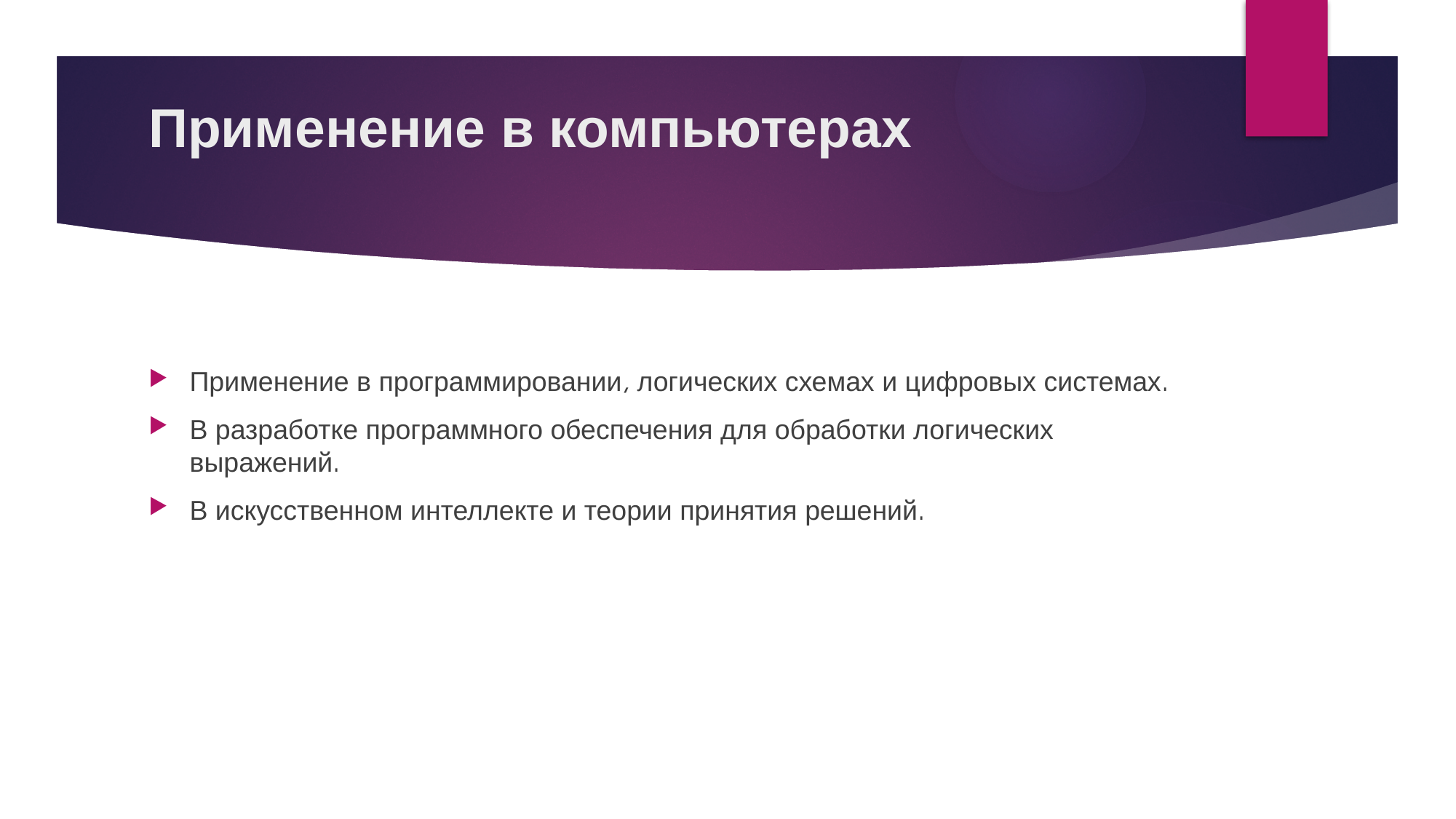

# Применение в компьютерах

Применение в программировании, логических схемах и цифровых системах.
В разработке программного обеспечения для обработки логических выражений.
В искусственном интеллекте и теории принятия решений.